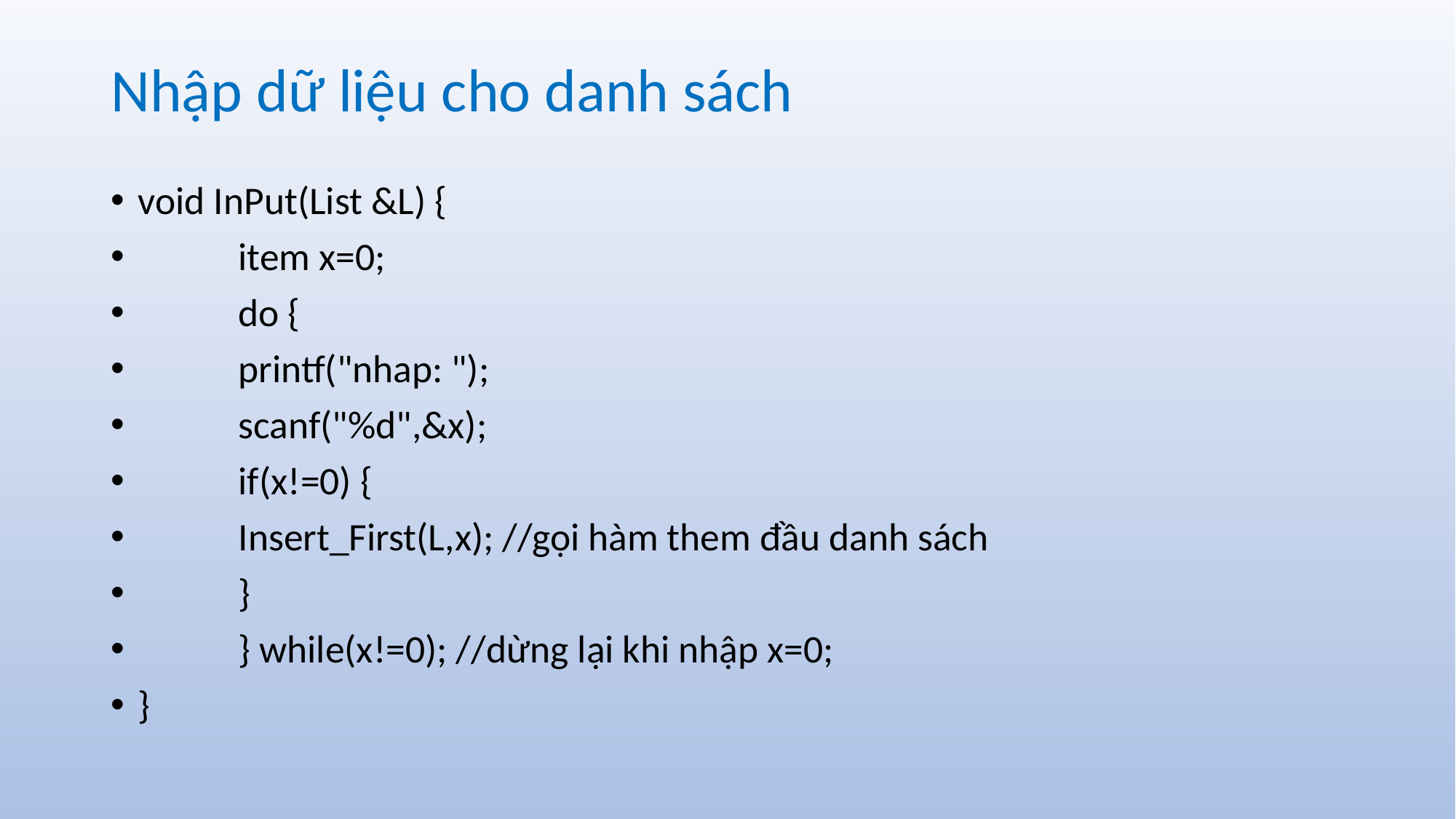

# Nhập dữ liệu cho danh sách
void InPut(List &L) {
	item x=0;
	do {
		printf("nhap: ");
		scanf("%d",&x);
		if(x!=0) {
			Insert_First(L,x); //gọi hàm them đầu danh sách
		}
	} while(x!=0); //dừng lại khi nhập x=0;
}